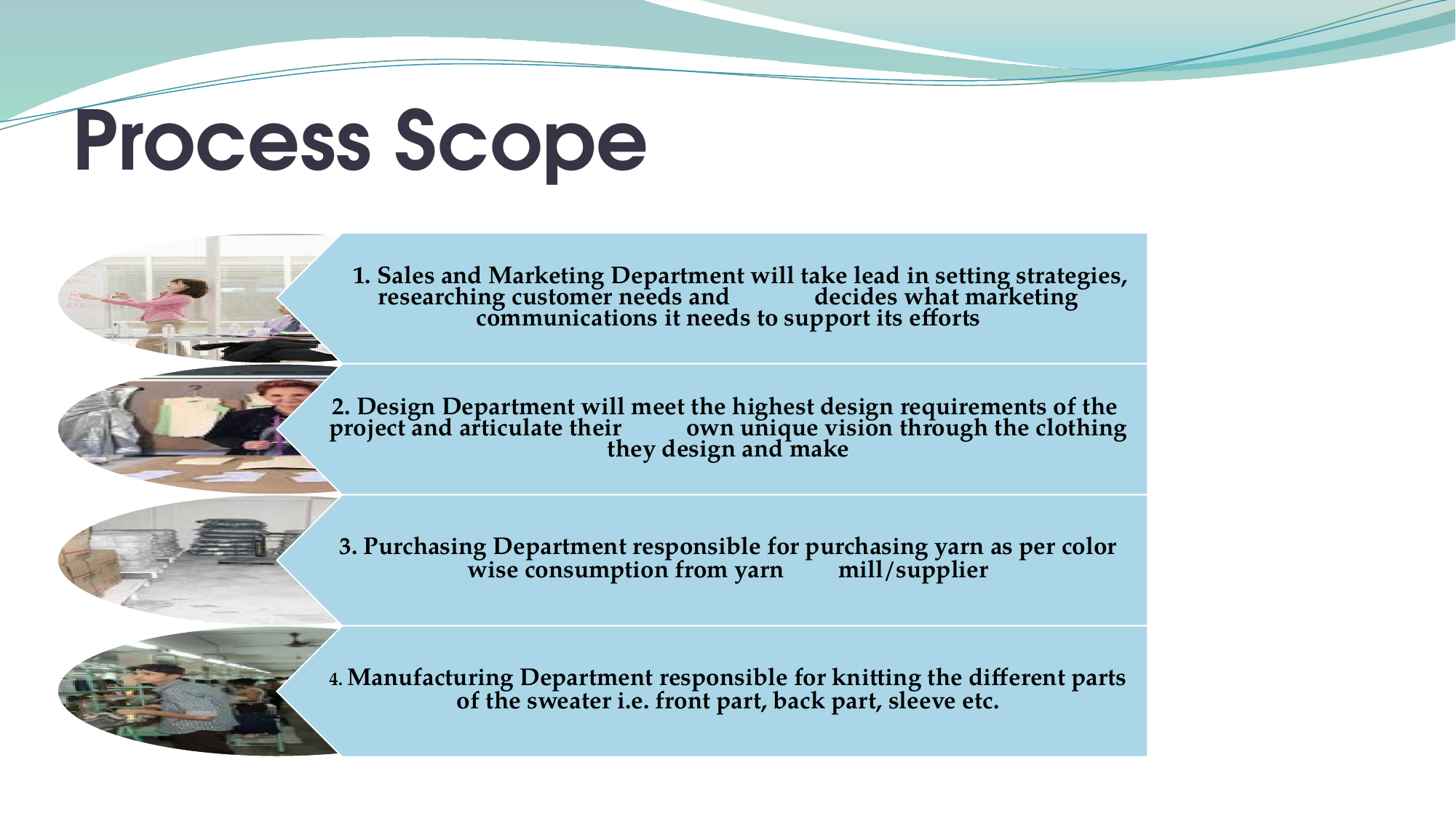

# Process Scope
    1. Sales and Marketing Department will take lead in setting strategies, researching customer needs and       	decides what marketing communications it needs to support its efforts
2. Design Department will meet the highest design requirements of the  project and articulate their 	     own unique vision through the clothing they design and make
3. Purchasing Department responsible for purchasing yarn as per color wise consumption from yarn         mill/supplier
4. Manufacturing Department responsible for knitting the different parts of the sweater i.e. front part, back part, sleeve etc.